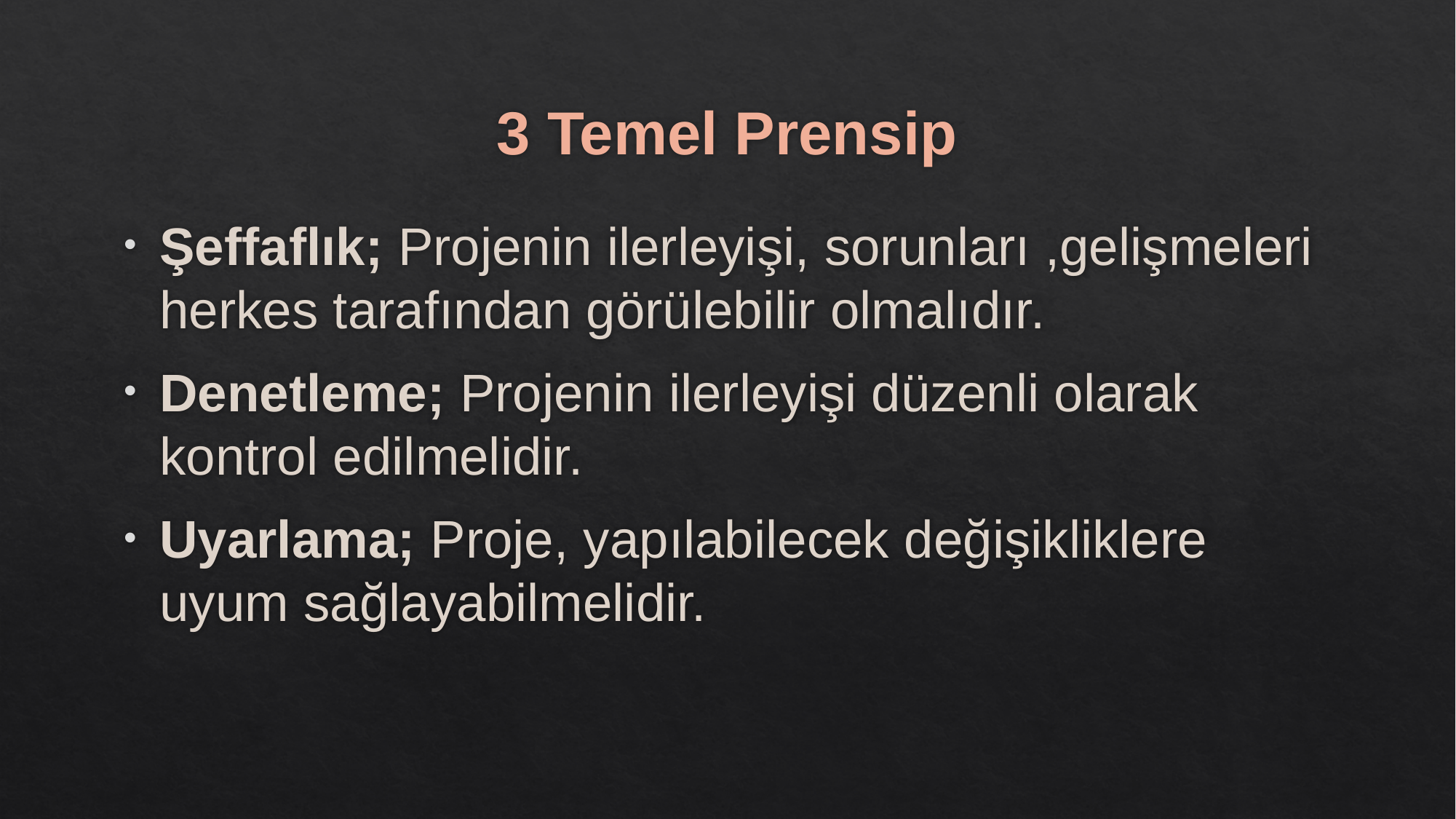

# 3 Temel Prensip
Şeffaflık; Projenin ilerleyişi, sorunları ,gelişmeleri herkes tarafından görülebilir olmalıdır.
Denetleme; Projenin ilerleyişi düzenli olarak kontrol edilmelidir.
Uyarlama; Proje, yapılabilecek değişikliklere uyum sağlayabilmelidir.